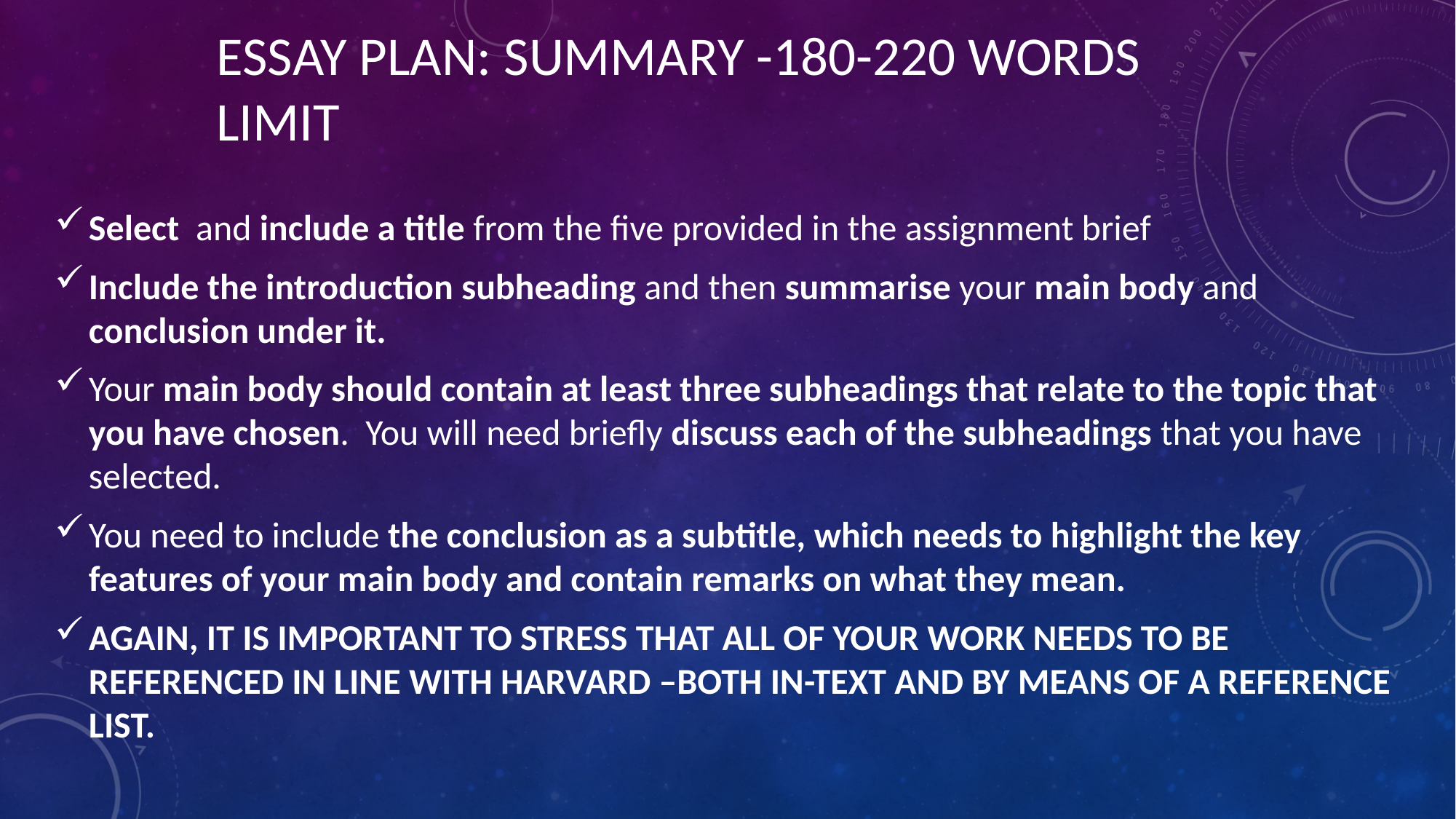

# Essay plan: summary -180-220 words limit
Select  and include a title from the five provided in the assignment brief
Include the introduction subheading and then summarise your main body and conclusion under it.
Your main body should contain at least three subheadings that relate to the topic that you have chosen.  You will need briefly discuss each of the subheadings that you have selected.
You need to include the conclusion as a subtitle, which needs to highlight the key features of your main body and contain remarks on what they mean.
AGAIN, IT IS IMPORTANT TO STRESS THAT ALL OF YOUR WORK NEEDS TO BE REFERENCED IN LINE WITH HARVARD –BOTH IN-TEXT AND BY MEANS OF A REFERENCE LIST.